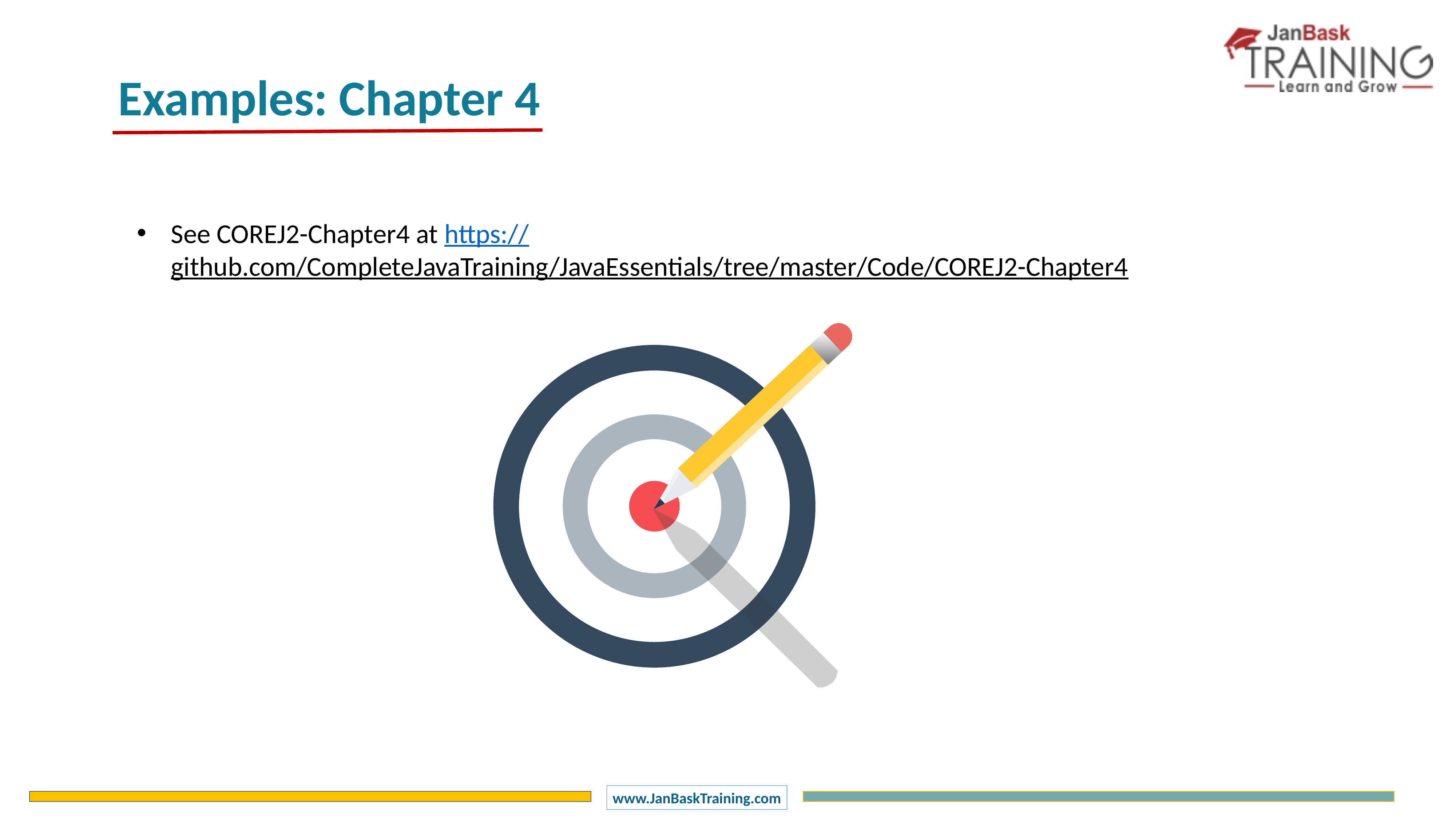

Examples: Chapter 4
See COREJ2-Chapter4 at https://github.com/CompleteJavaTraining/JavaEssentials/tree/master/Code/COREJ2-Chapter4